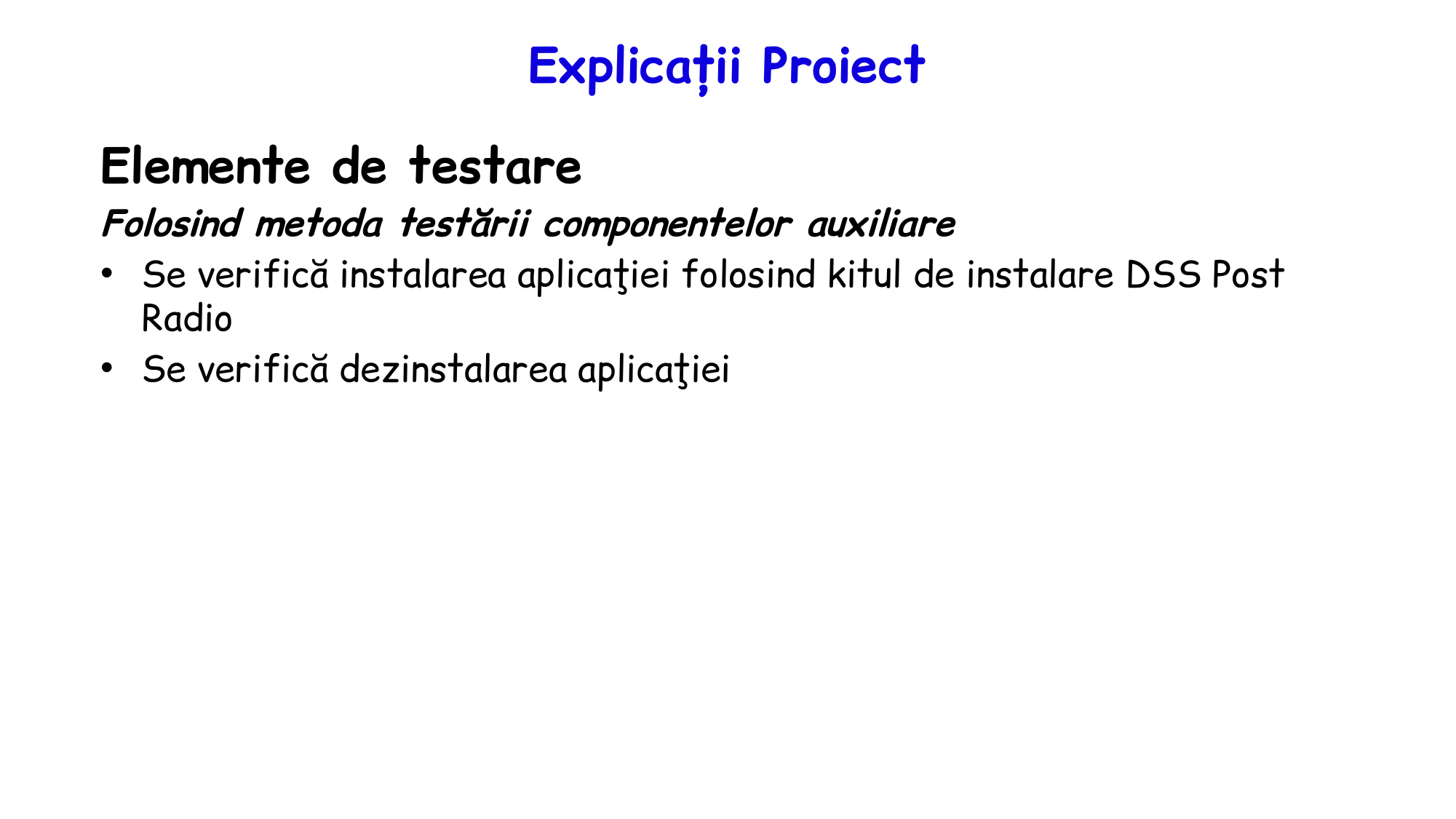

# Explicații Proiect
Elemente de testare
Folosind metoda testării componentelor auxiliare
Se verifică instalarea aplicaţiei folosind kitul de instalare DSS Post Radio
Se verifică dezinstalarea aplicaţiei